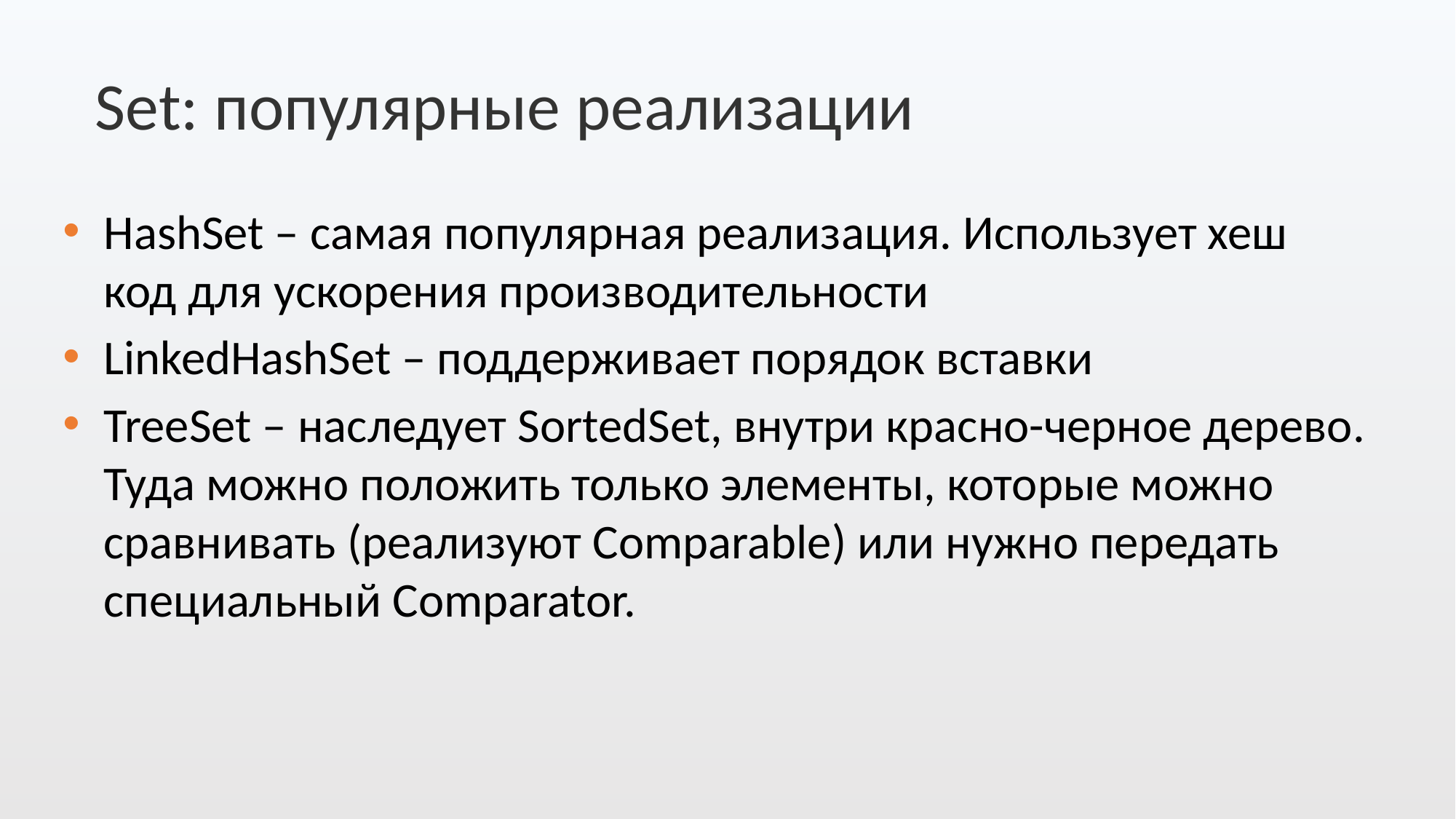

Set: популярные реализации
HashSet – самая популярная реализация. Использует хеш код для ускорения производительности
LinkedHashSet – поддерживает порядок вставки
TreeSet – наследует SortedSet, внутри красно-черное дерево. Туда можно положить только элементы, которые можно сравнивать (реализуют Comparable) или нужно передать специальный Comparator.